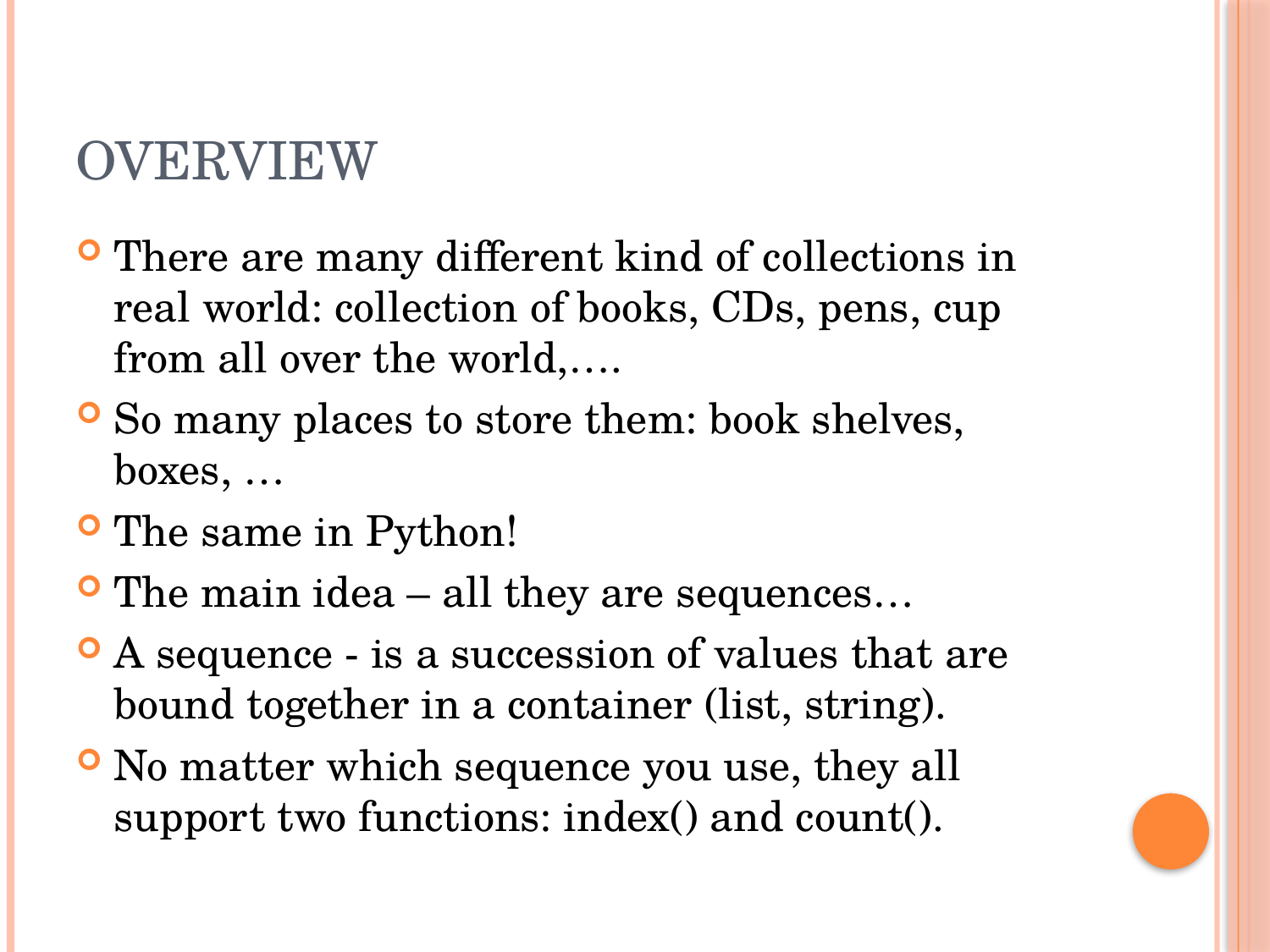

# Overview
There are many different kind of collections in real world: collection of books, CDs, pens, cup from all over the world,….
So many places to store them: book shelves, boxes, …
The same in Python!
The main idea – all they are sequences…
­A ­sequence - is a succession of values that­ are  bound ­together ­in ­a ­container (list, string).
No ­matter­ which­ sequence­ you­ use, ­they ­all support­ two­ functions:­ index() and count().